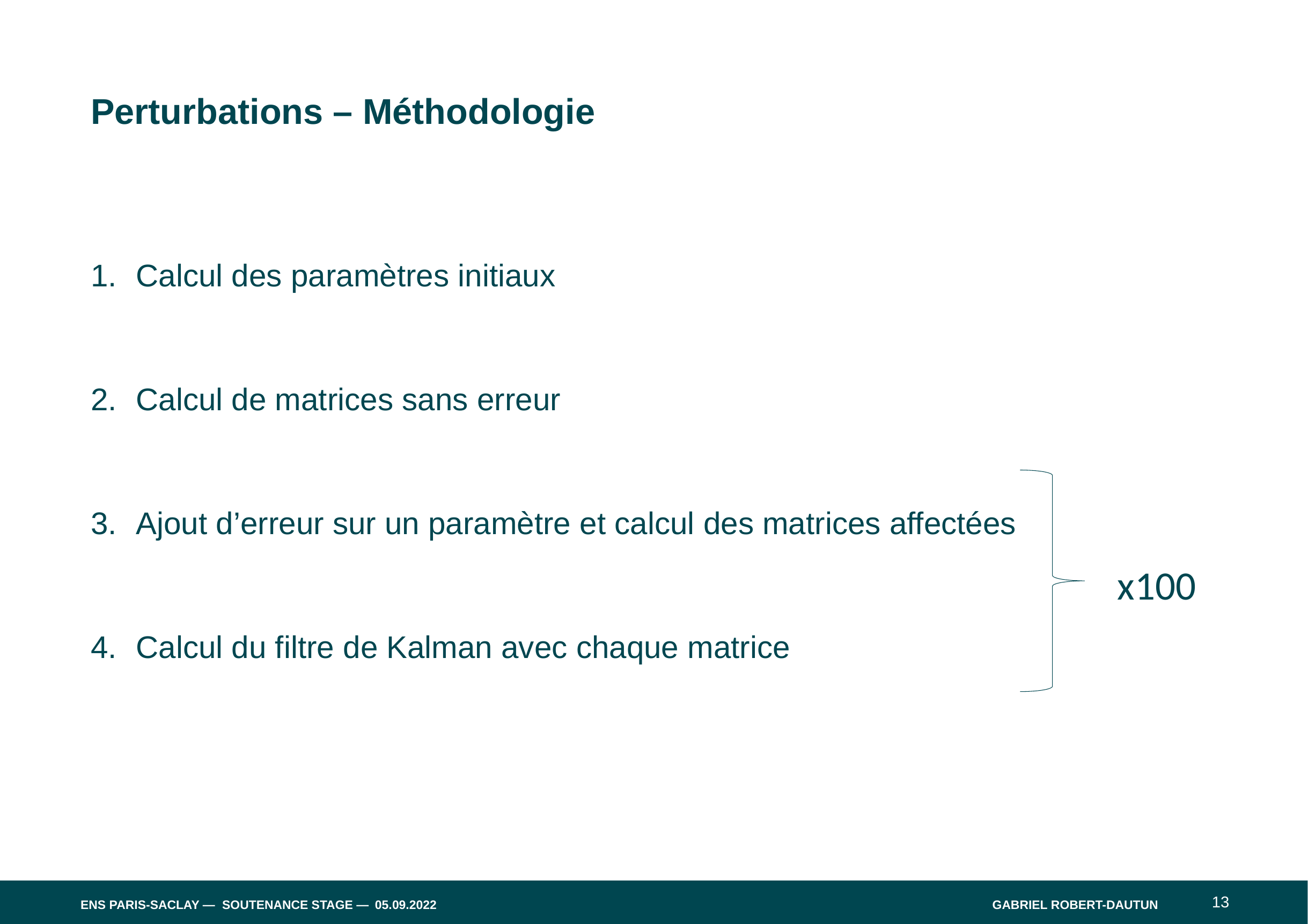

Perturbations – Méthodologie
Calcul des paramètres initiaux
Calcul de matrices sans erreur
Ajout d’erreur sur un paramètre et calcul des matrices affectées
Calcul du filtre de Kalman avec chaque matrice

x100